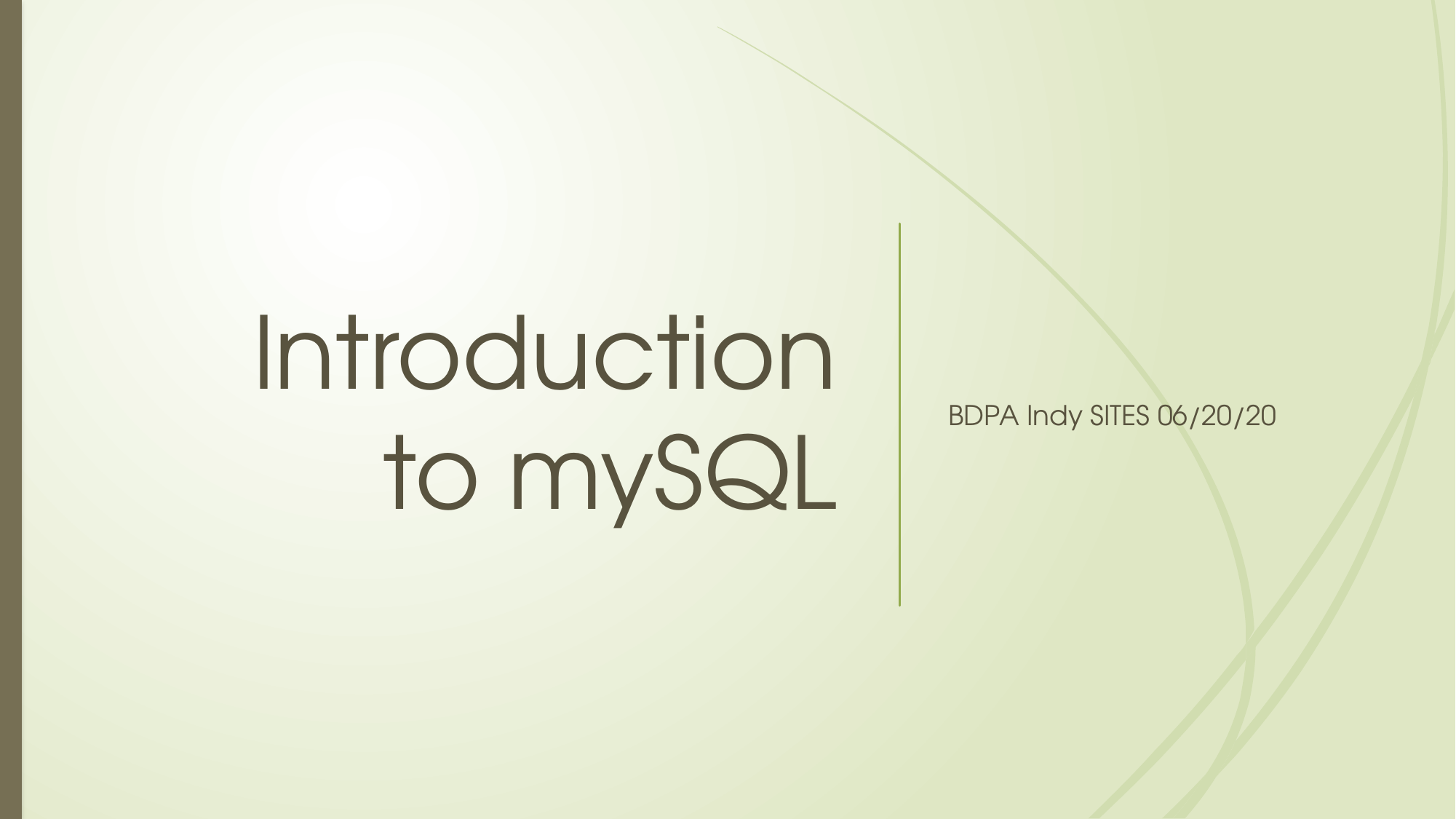

# Introduction to mySQL
BDPA Indy SITES 06/20/20